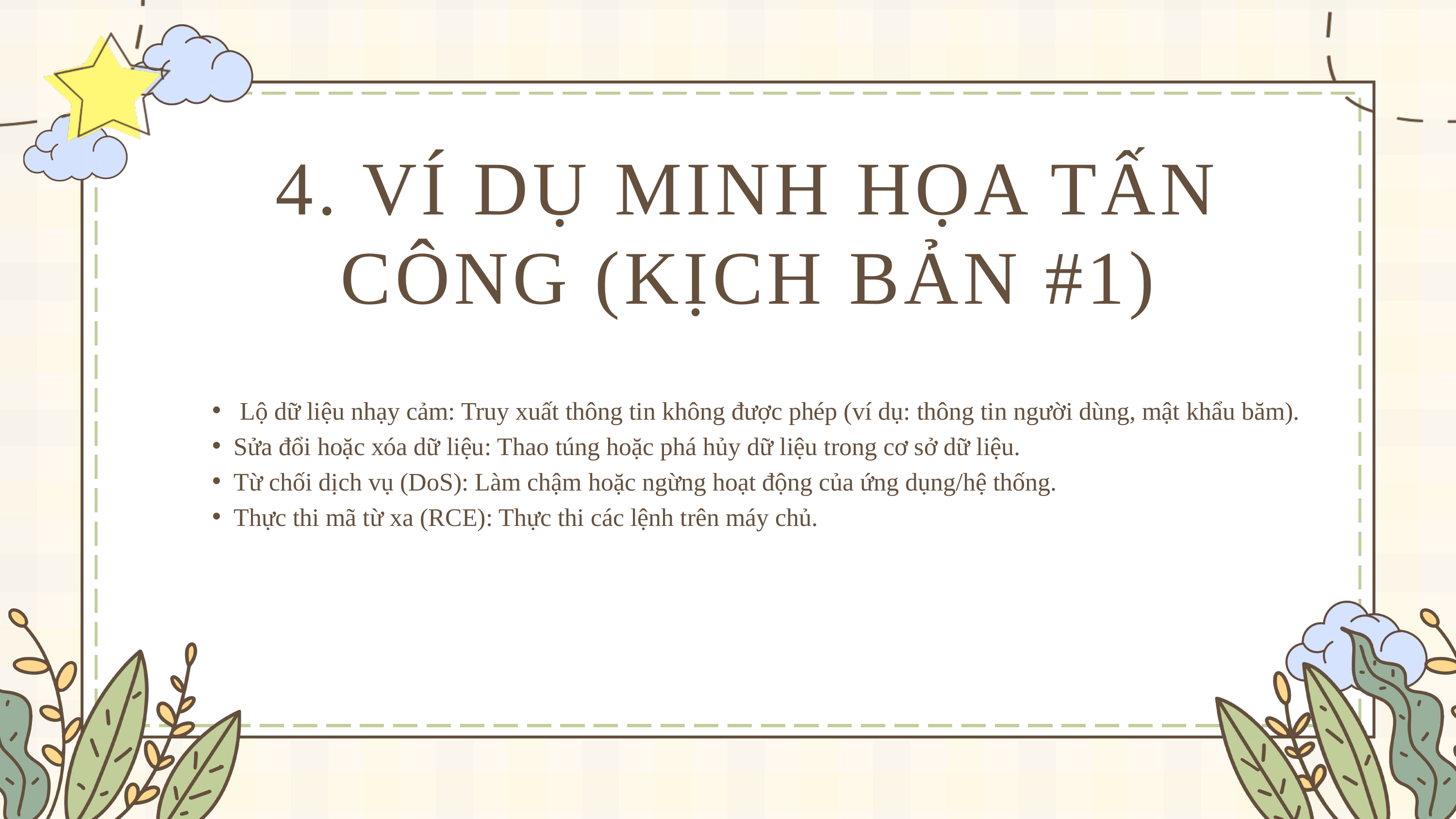

4. VÍ DỤ MINH HỌA TẤN CÔNG (KỊCH BẢN #1)
 Lộ dữ liệu nhạy cảm: Truy xuất thông tin không được phép (ví dụ: thông tin người dùng, mật khẩu băm).
Sửa đổi hoặc xóa dữ liệu: Thao túng hoặc phá hủy dữ liệu trong cơ sở dữ liệu.
Từ chối dịch vụ (DoS): Làm chậm hoặc ngừng hoạt động của ứng dụng/hệ thống.
Thực thi mã từ xa (RCE): Thực thi các lệnh trên máy chủ.